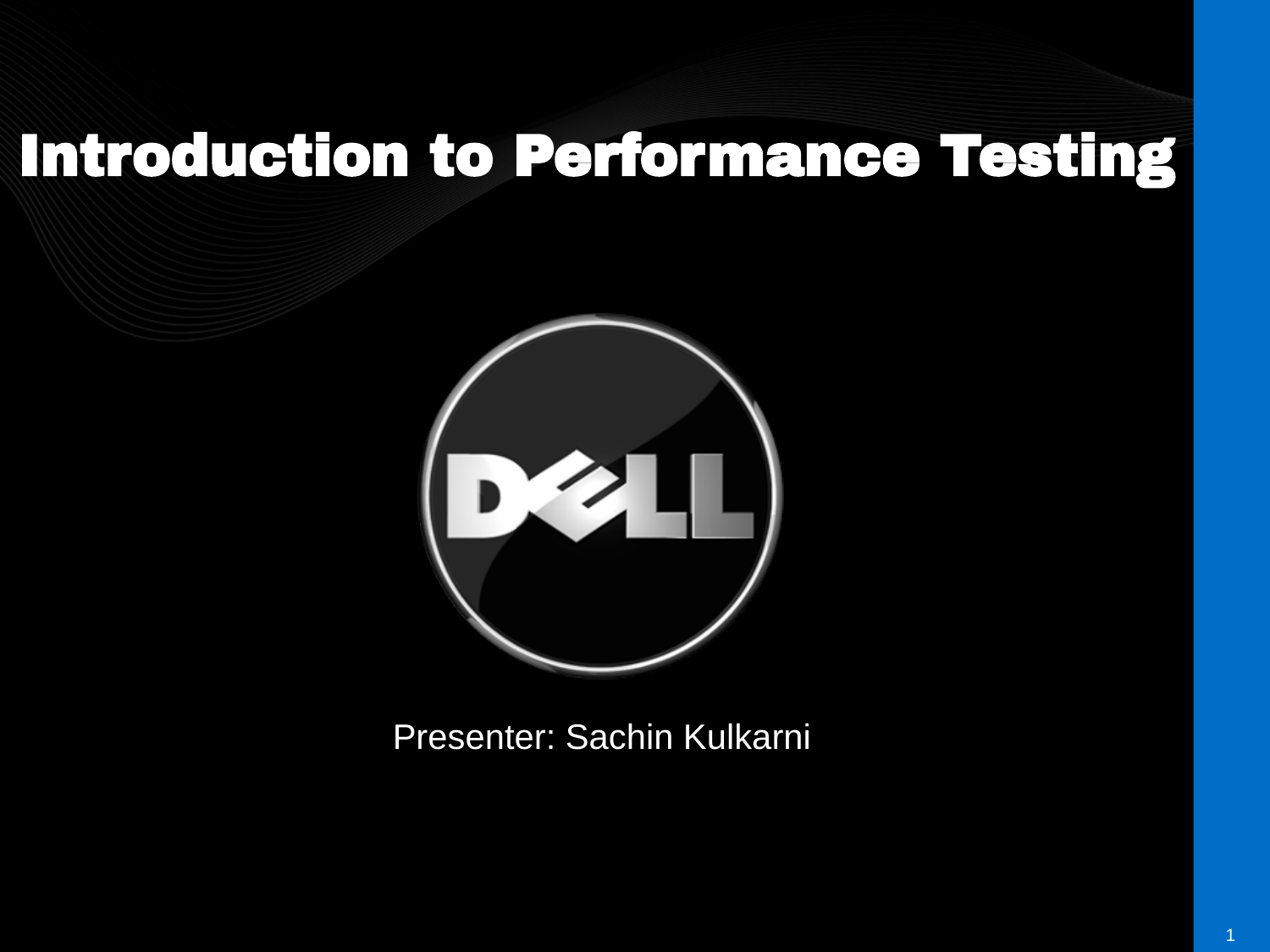

# Introduction to Performance Testing
Presenter: Sachin Kulkarni
1